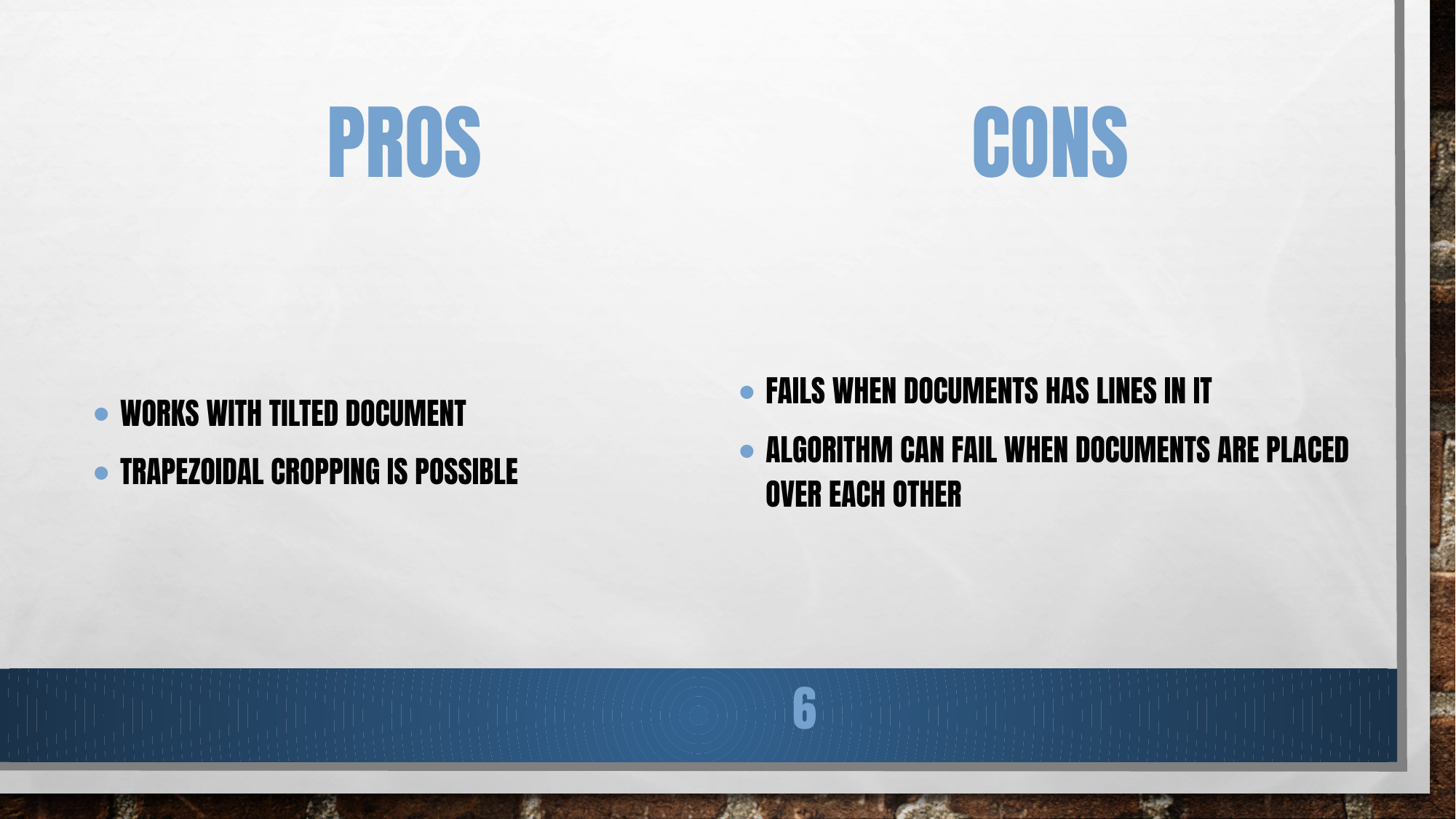

Cons
# Pros
Works with tilted document
Trapezoidal cropping is possible
Fails when documents has lines in it
Algorithm can fail when documents are placed over each other
6